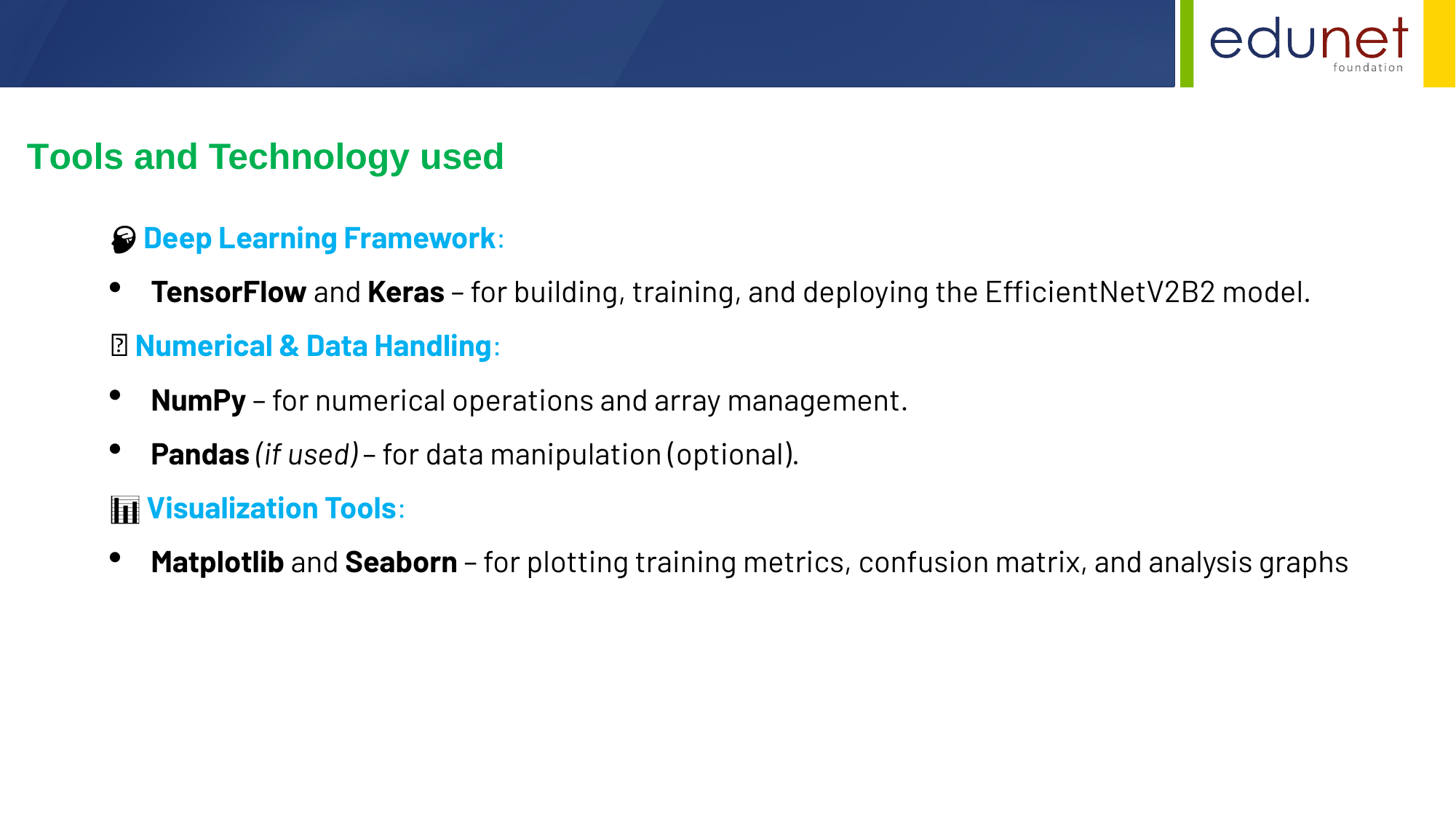

Tools and Technology used
🧠 Deep Learning Framework:
TensorFlow and Keras – for building, training, and deploying the EfficientNetV2B2 model.
🧮 Numerical & Data Handling:
NumPy – for numerical operations and array management.
Pandas (if used) – for data manipulation (optional).
📊 Visualization Tools:
Matplotlib and Seaborn – for plotting training metrics, confusion matrix, and analysis graphs